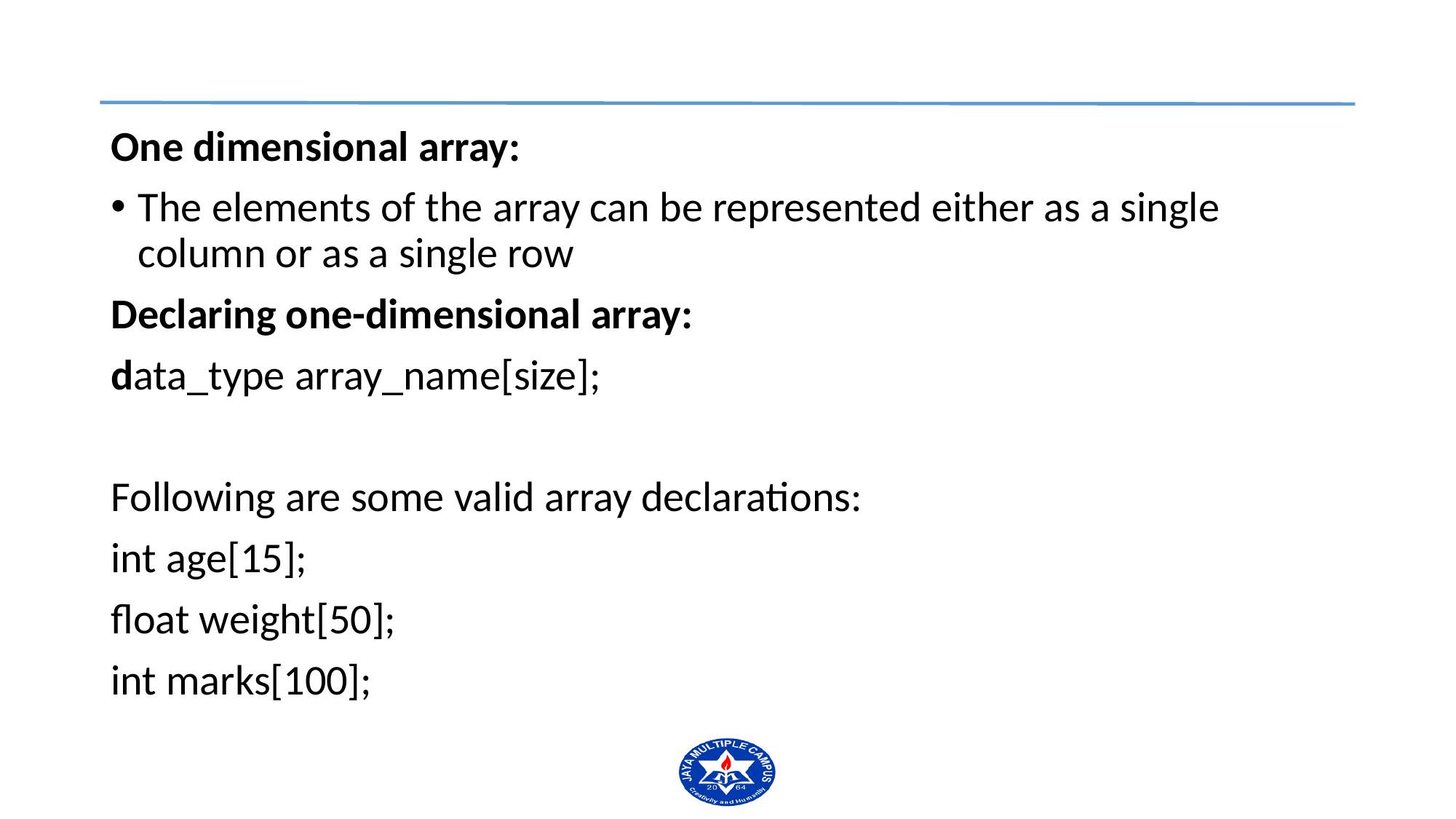

#
One dimensional array:
The elements of the array can be represented either as a single column or as a single row
Declaring one-dimensional array:
data_type array_name[size];

Following are some valid array declarations:
int age[15];
float weight[50];
int marks[100];